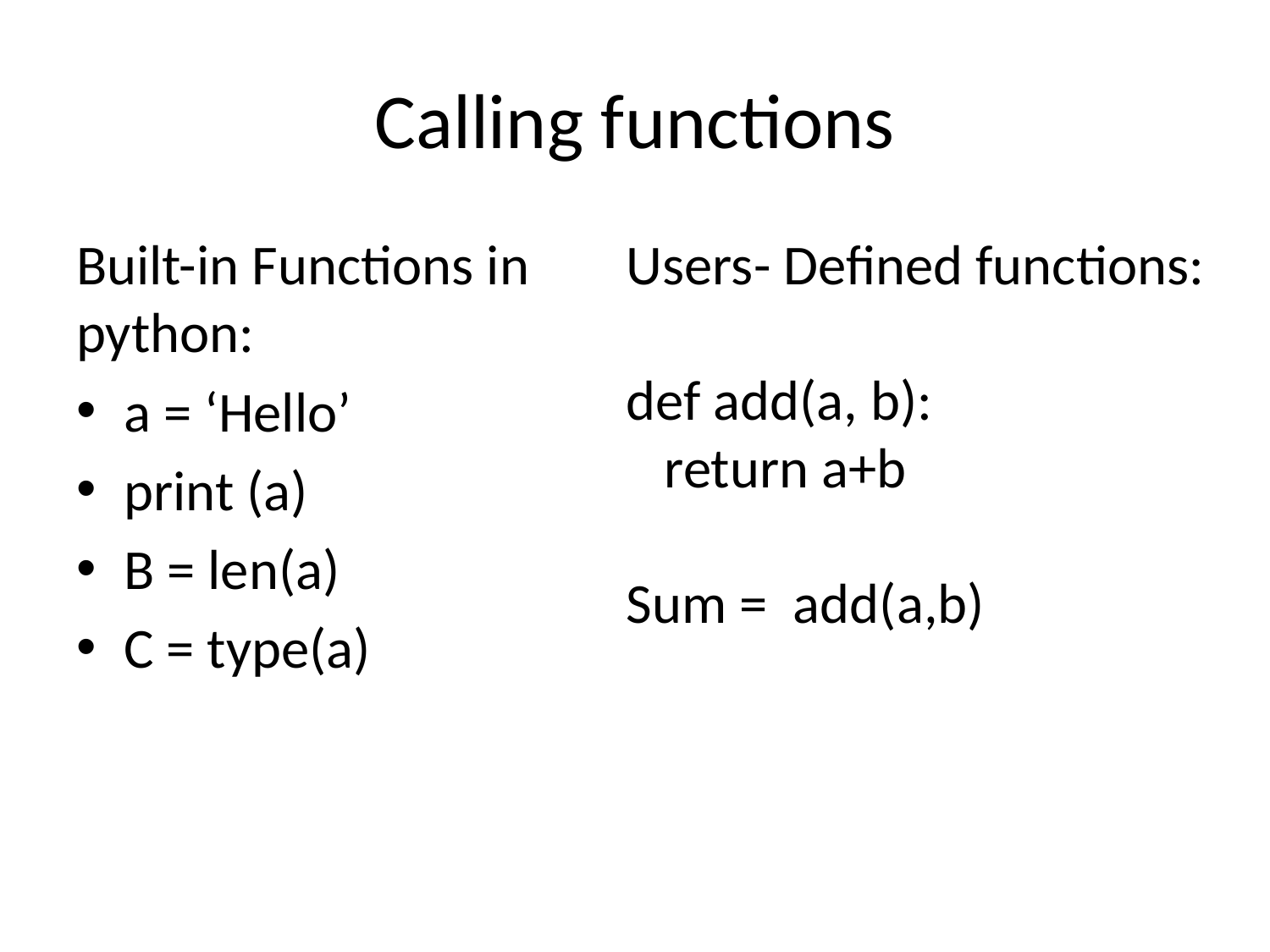

# Calling functions
Built-in Functions in python:
a = ‘Hello’
print (a)
B = len(a)
C = type(a)

Users- Defined functions:

def add(a, b):
   return a+b

Sum =  add(a,b)